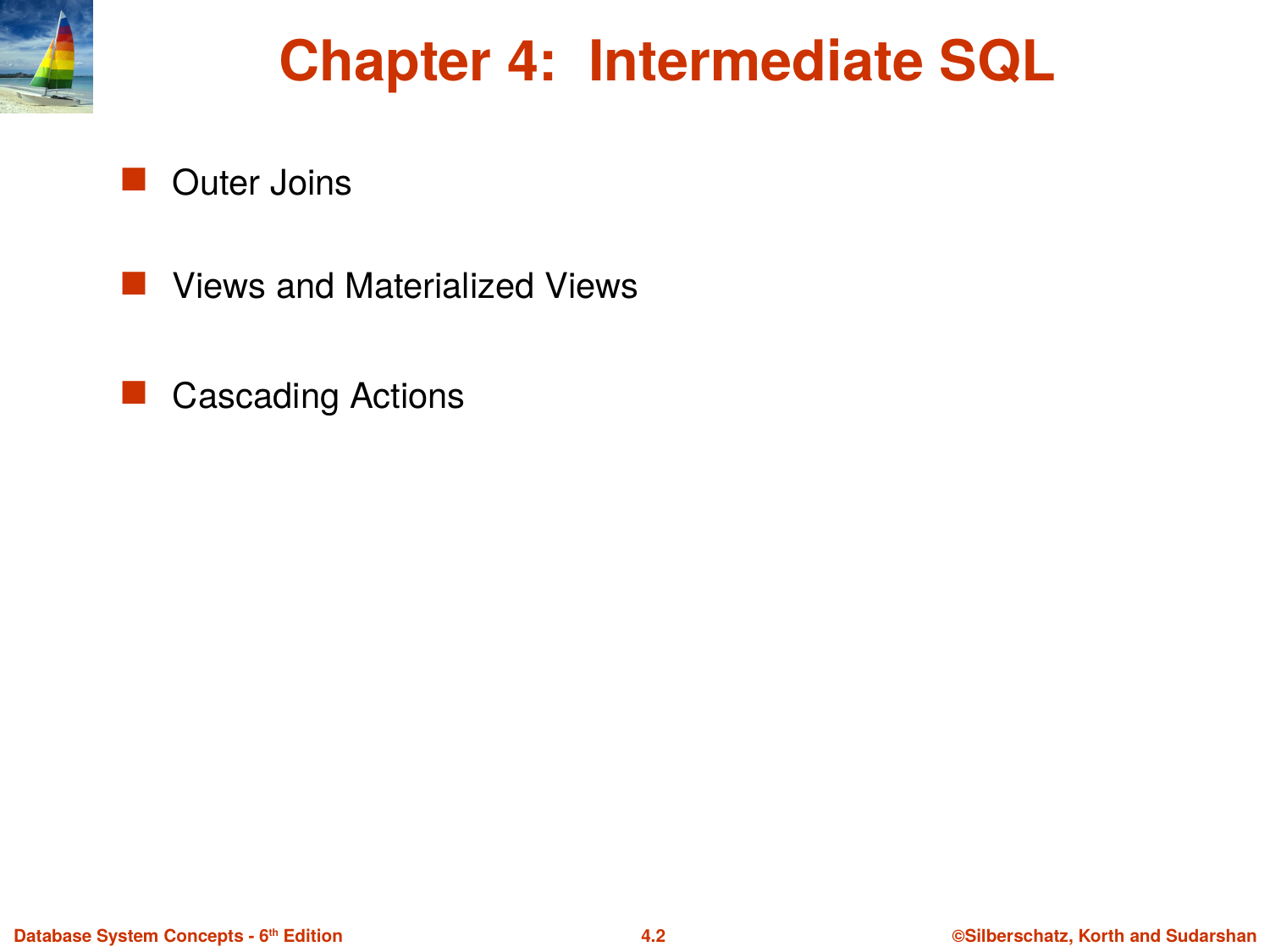

# Chapter 4:  Intermediate SQL
Outer Joins

Views and Materialized Views

Cascading Actions